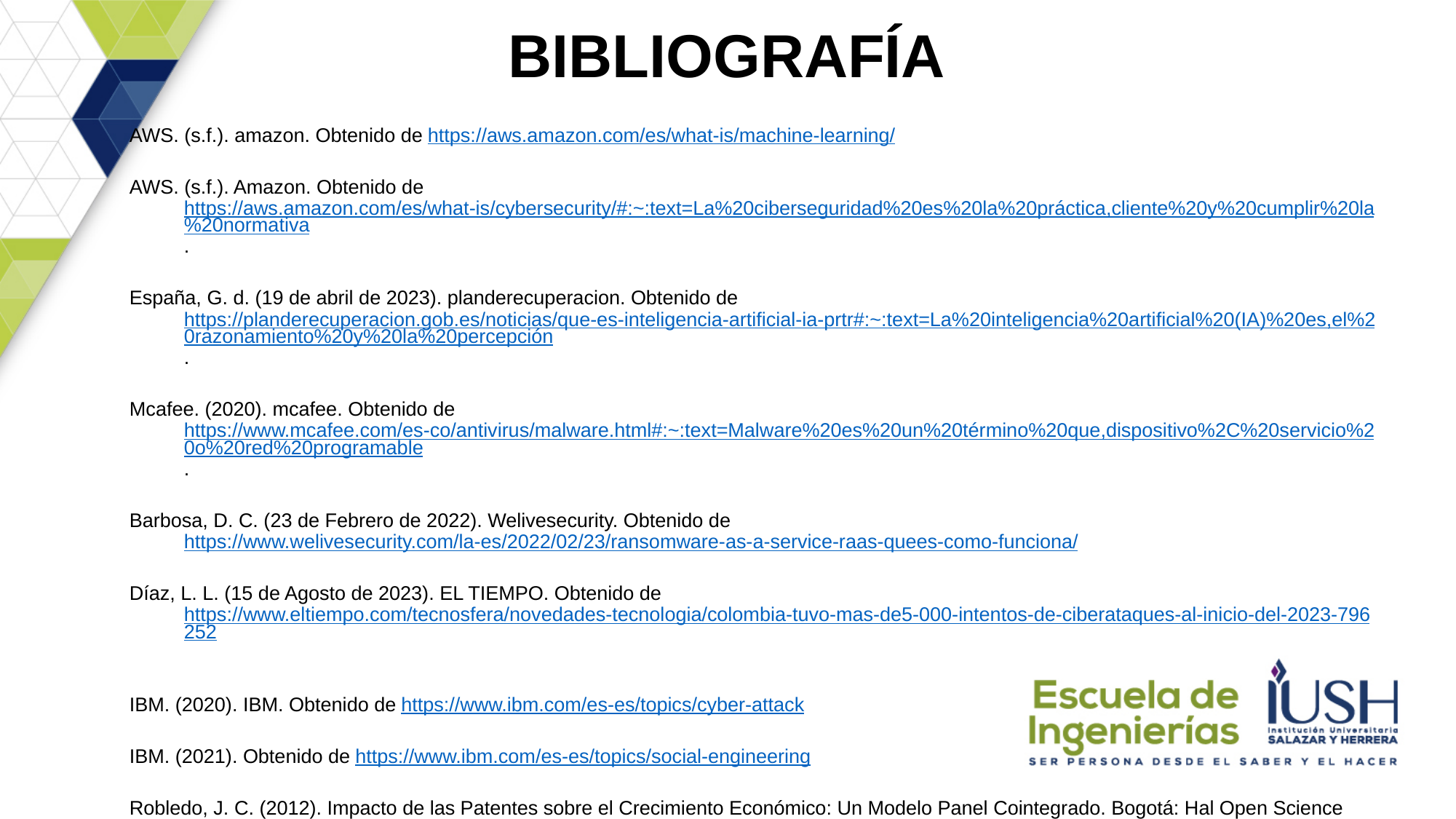

BIBLIOGRAFÍA
AWS. (s.f.). amazon. Obtenido de https://aws.amazon.com/es/what-is/machine-learning/
AWS. (s.f.). Amazon. Obtenido de https://aws.amazon.com/es/what-is/cybersecurity/#:~:text=La%20ciberseguridad%20es%20la%20práctica,cliente%20y%20cumplir%20la%20normativa.
España, G. d. (19 de abril de 2023). planderecuperacion. Obtenido de https://planderecuperacion.gob.es/noticias/que-es-inteligencia-artificial-ia-prtr#:~:text=La%20inteligencia%20artificial%20(IA)%20es,el%20razonamiento%20y%20la%20percepción.
Mcafee. (2020). mcafee. Obtenido de https://www.mcafee.com/es-co/antivirus/malware.html#:~:text=Malware%20es%20un%20término%20que,dispositivo%2C%20servicio%20o%20red%20programable.
Barbosa, D. C. (23 de Febrero de 2022). Welivesecurity. Obtenido de https://www.welivesecurity.com/la-es/2022/02/23/ransomware-as-a-service-raas-quees-como-funciona/
Díaz, L. L. (15 de Agosto de 2023). EL TIEMPO. Obtenido de https://www.eltiempo.com/tecnosfera/novedades-tecnologia/colombia-tuvo-mas-de5-000-intentos-de-ciberataques-al-inicio-del-2023-796252
IBM. (2020). IBM. Obtenido de https://www.ibm.com/es-es/topics/cyber-attack
IBM. (2021). Obtenido de https://www.ibm.com/es-es/topics/social-engineering
Robledo, J. C. (2012). Impacto de las Patentes sobre el Crecimiento Económico: Un Modelo Panel Cointegrado. Bogotá: Hal Open Science